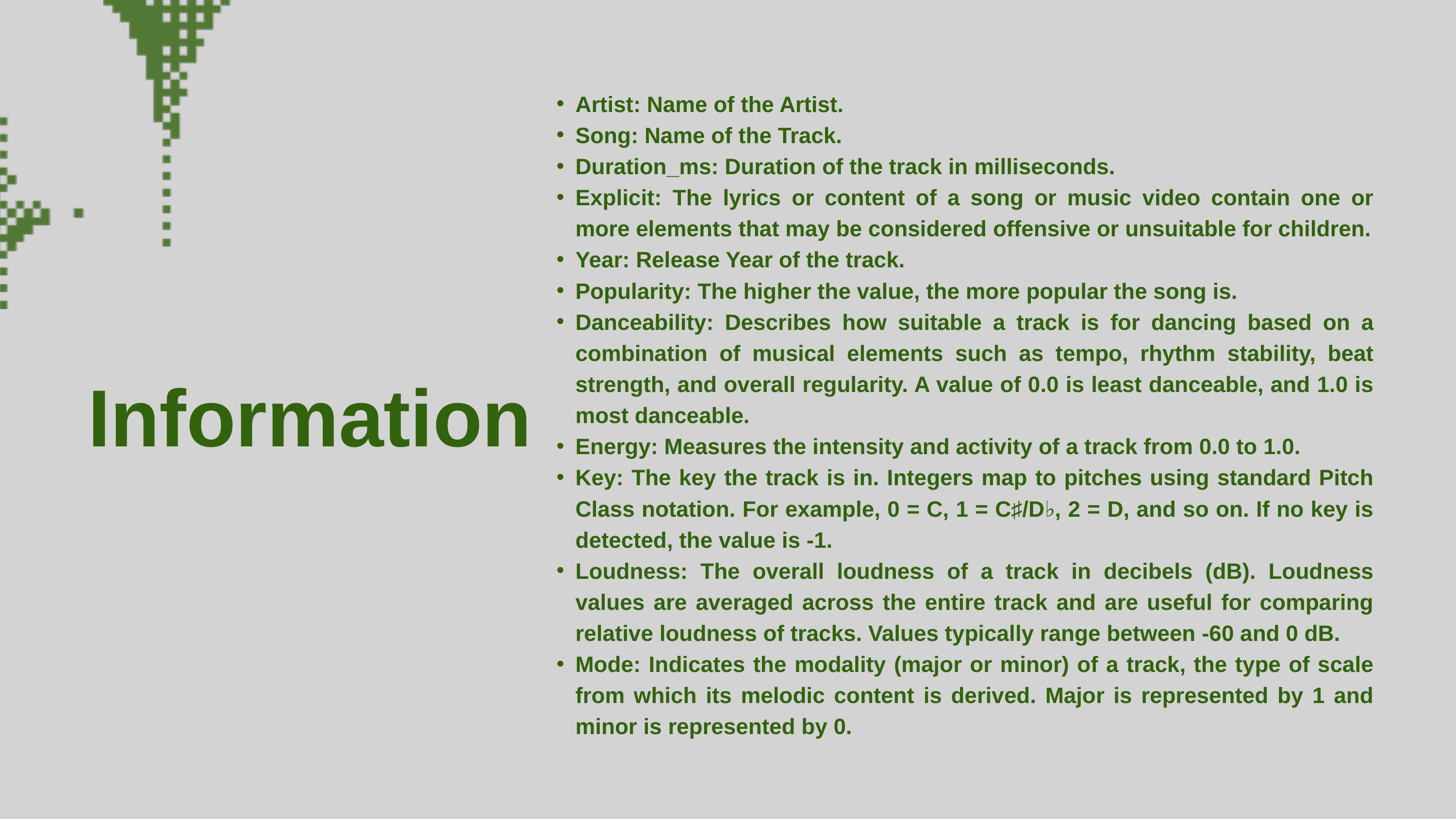

Artist: Name of the Artist.
Song: Name of the Track.
Duration_ms: Duration of the track in milliseconds.
Explicit: The lyrics or content of a song or music video contain one or more elements that may be considered offensive or unsuitable for children.
Year: Release Year of the track.
Popularity: The higher the value, the more popular the song is.
Danceability: Describes how suitable a track is for dancing based on a combination of musical elements such as tempo, rhythm stability, beat strength, and overall regularity. A value of 0.0 is least danceable, and 1.0 is most danceable.
Energy: Measures the intensity and activity of a track from 0.0 to 1.0.
Key: The key the track is in. Integers map to pitches using standard Pitch Class notation. For example, 0 = C, 1 = C♯/D♭, 2 = D, and so on. If no key is detected, the value is -1.
Loudness: The overall loudness of a track in decibels (dB). Loudness values are averaged across the entire track and are useful for comparing relative loudness of tracks. Values typically range between -60 and 0 dB.
Mode: Indicates the modality (major or minor) of a track, the type of scale from which its melodic content is derived. Major is represented by 1 and minor is represented by 0.
Information